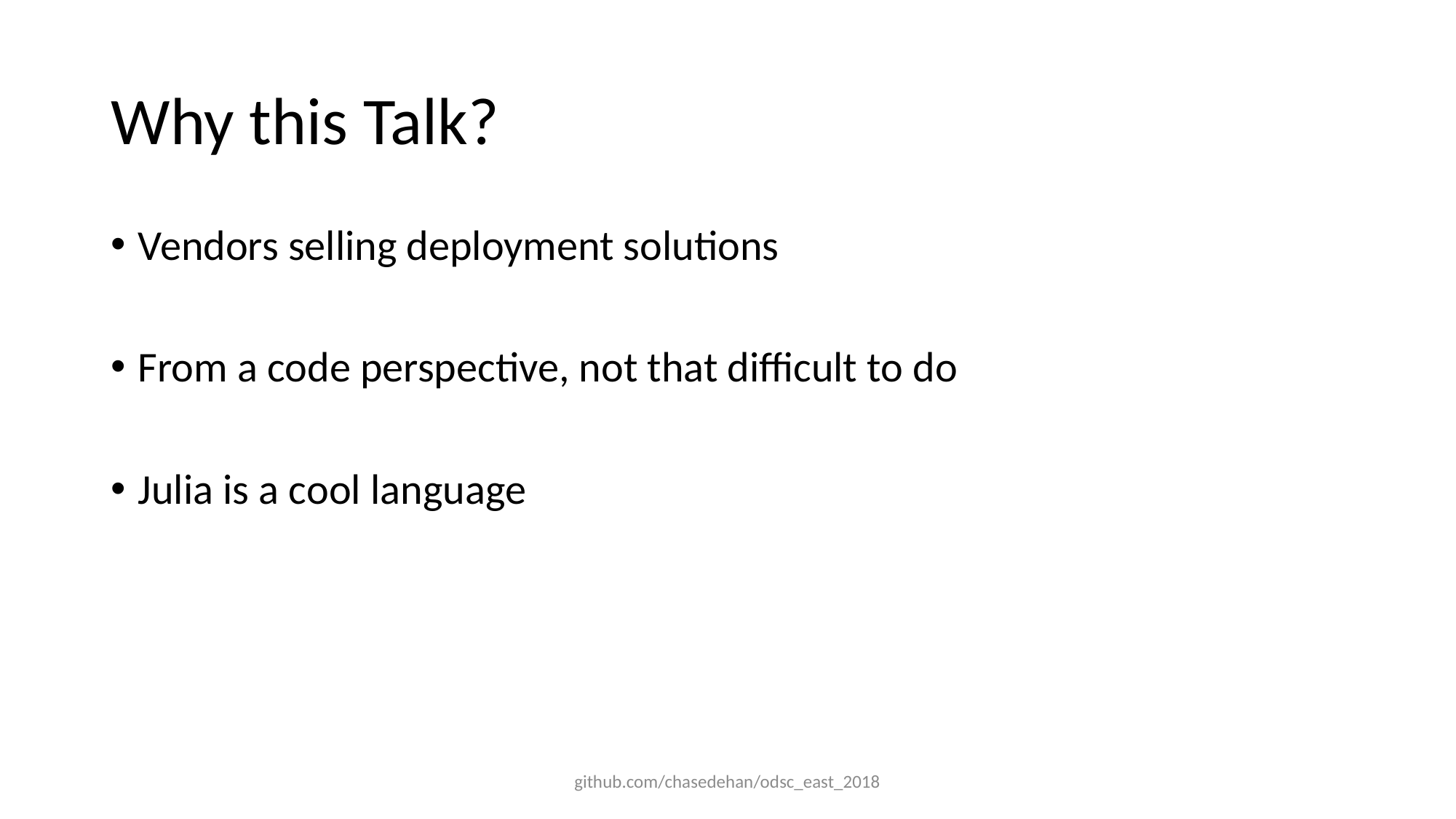

# Why this Talk?
Vendors selling deployment solutions

From a code perspective, not that difficult to do

Julia is a cool language
github.com/chasedehan/odsc_east_2018